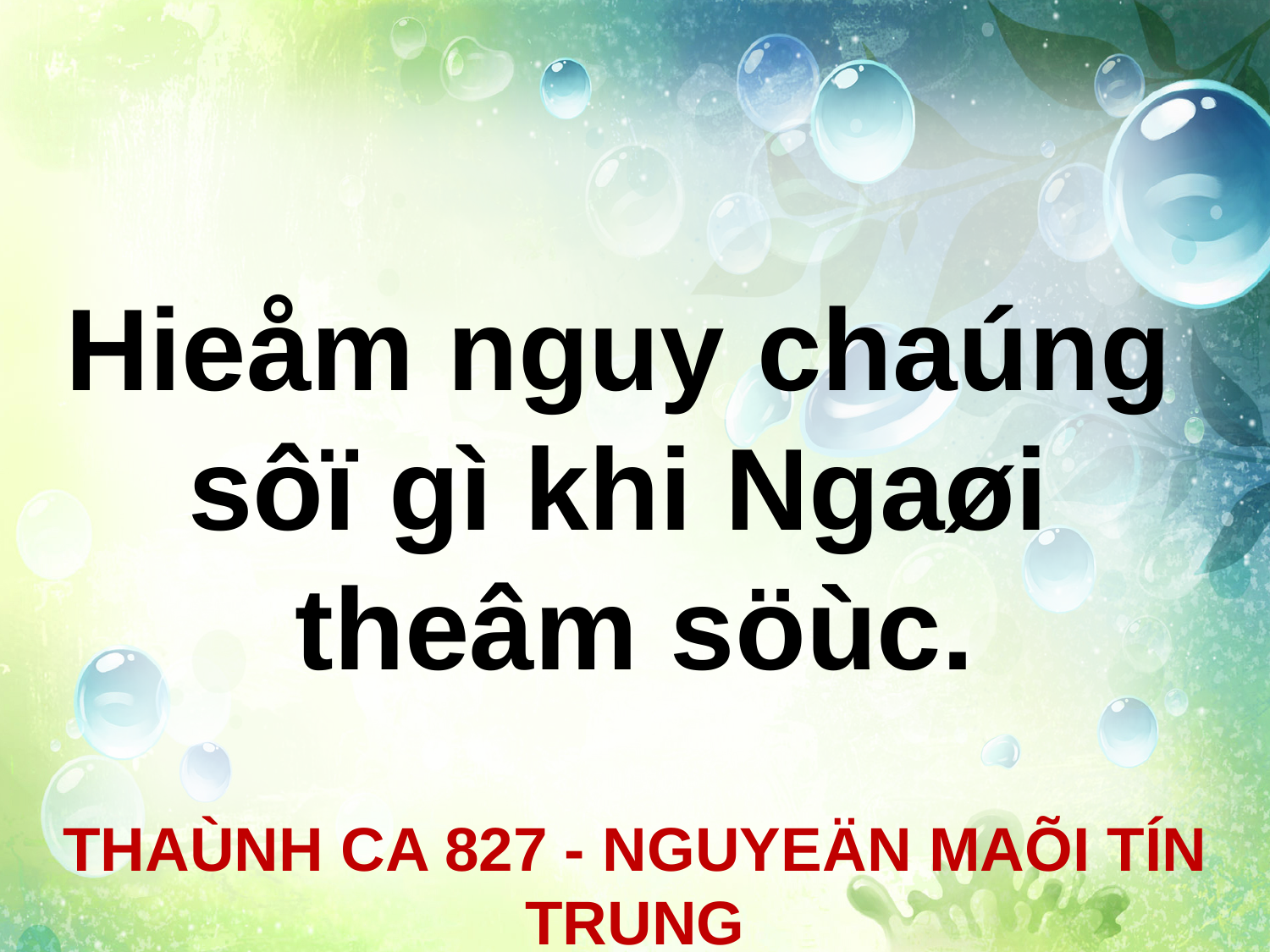

Hieåm nguy chaúng
sôï gì khi Ngaøi
theâm söùc.
THAÙNH CA 827 - NGUYEÄN MAÕI TÍN TRUNG